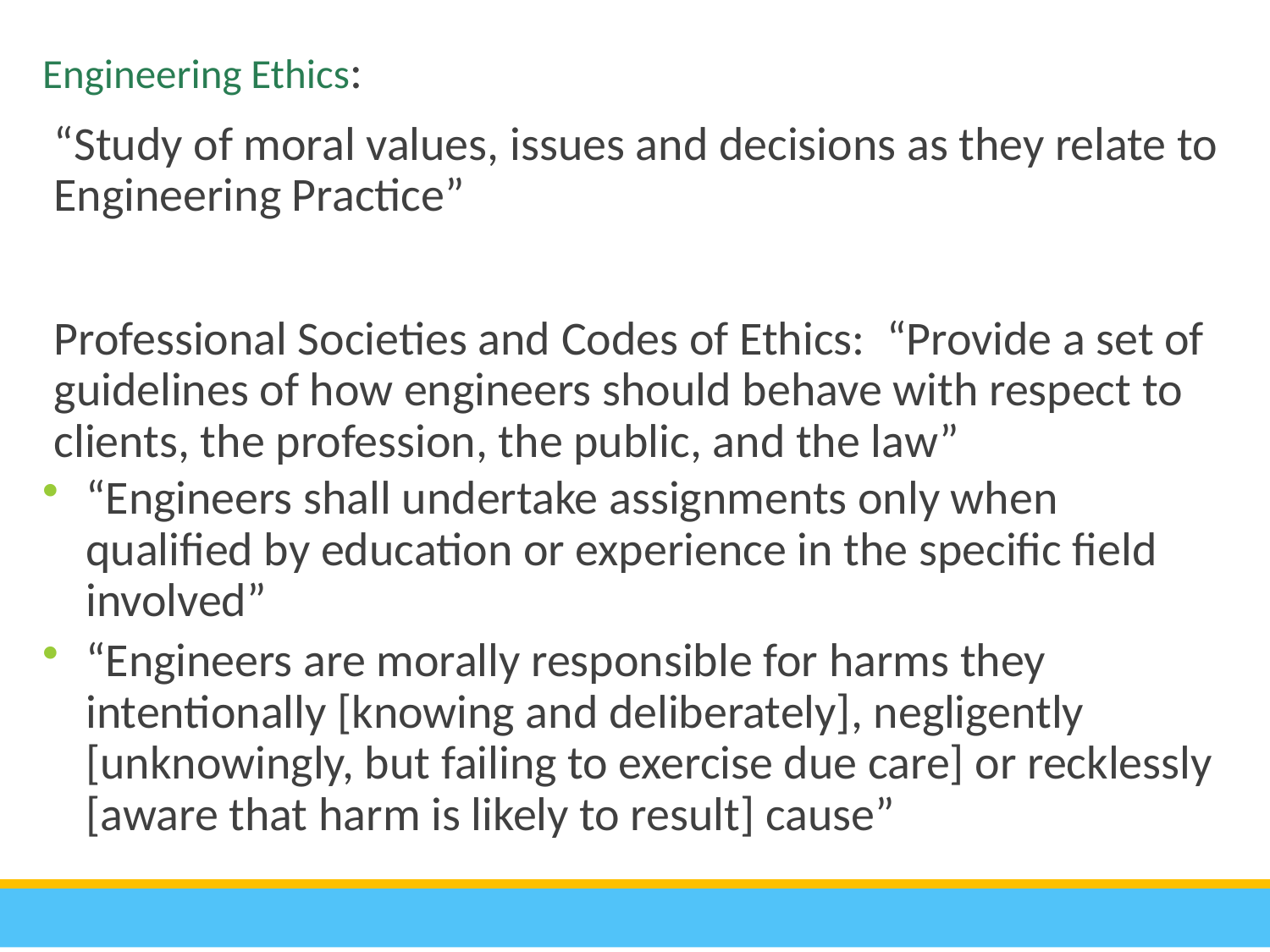

Engineering Ethics:
“Study of moral values, issues and decisions as they relate to Engineering Practice”

Professional Societies and Codes of Ethics:  “Provide a set of guidelines of how engineers should behave with respect to clients, the profession, the public, and the law”
“Engineers shall undertake assignments only when qualified by education or experience in the specific field involved”
“Engineers are morally responsible for harms they intentionally [knowing and deliberately], negligently [unknowingly, but failing to exercise due care] or recklessly [aware that harm is likely to result] cause”